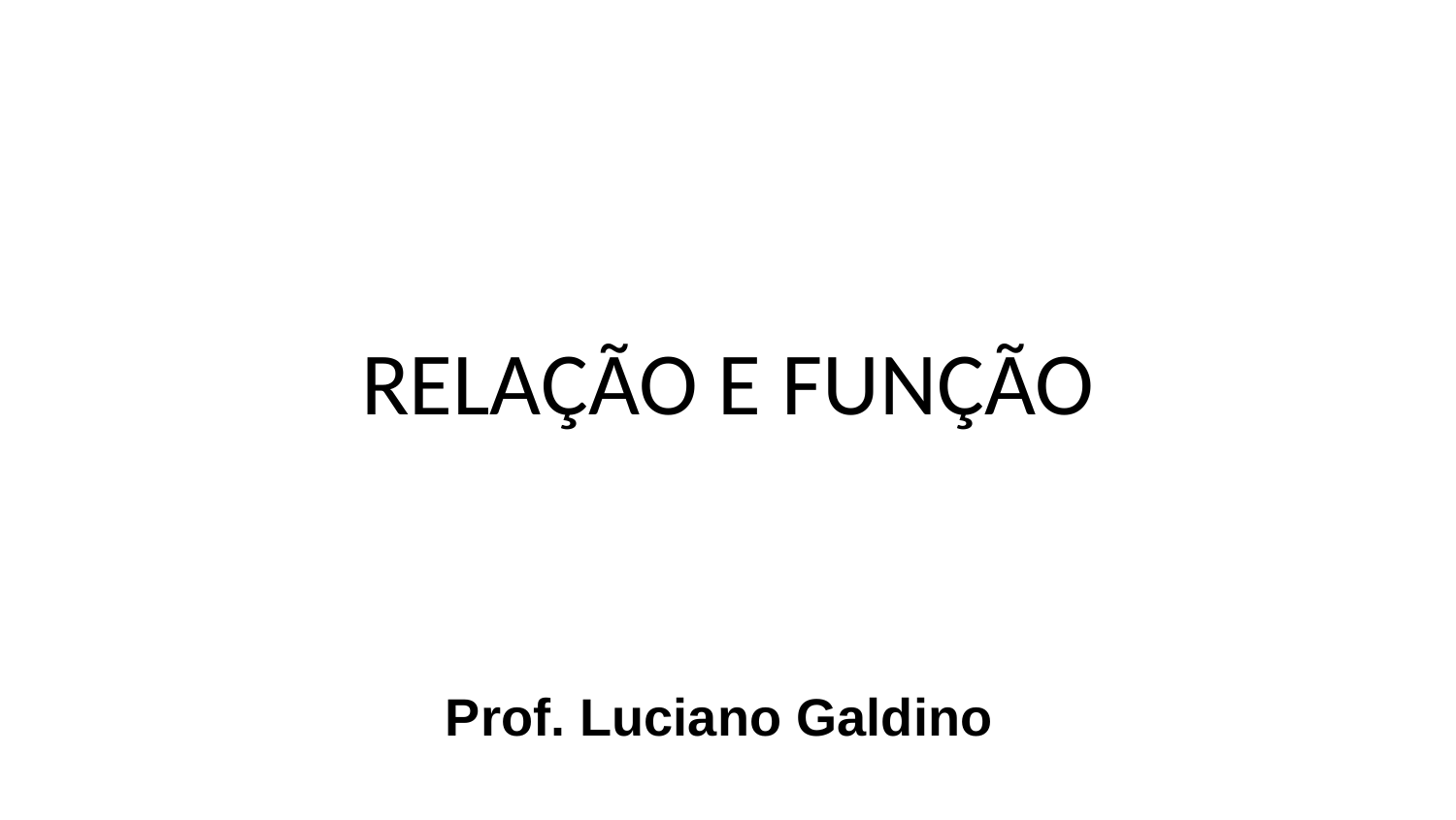

# RELAÇÃO E FUNÇÃO
Prof. Luciano Galdino